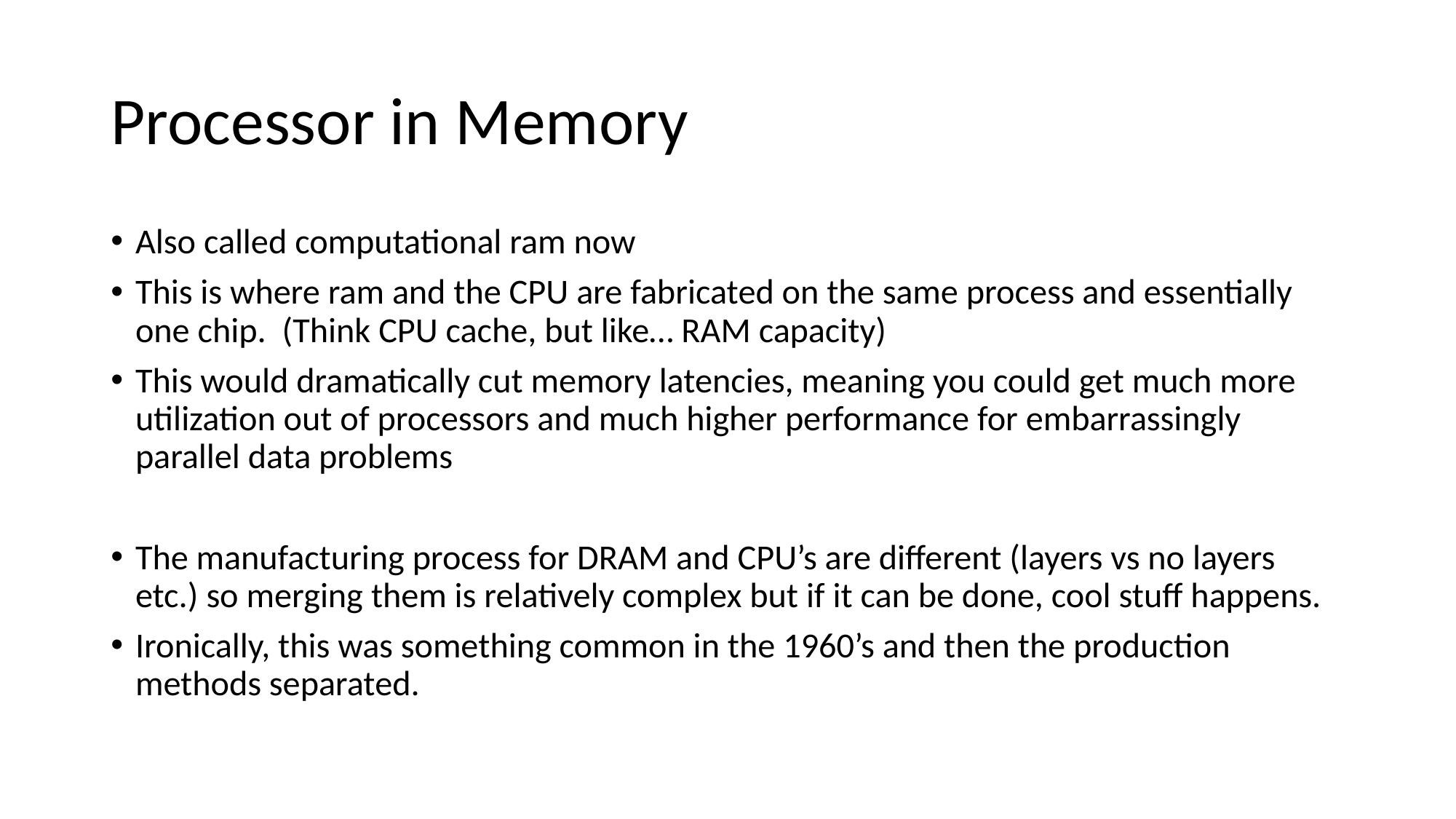

# Processor in Memory
Also called computational ram now
This is where ram and the CPU are fabricated on the same process and essentially one chip.  (Think CPU cache, but like… RAM capacity)
This would dramatically cut memory latencies, meaning you could get much more utilization out of processors and much higher performance for embarrassingly parallel data problems

The manufacturing process for DRAM and CPU’s are different (layers vs no layers etc.) so merging them is relatively complex but if it can be done, cool stuff happens.
Ironically, this was something common in the 1960’s and then the production methods separated.